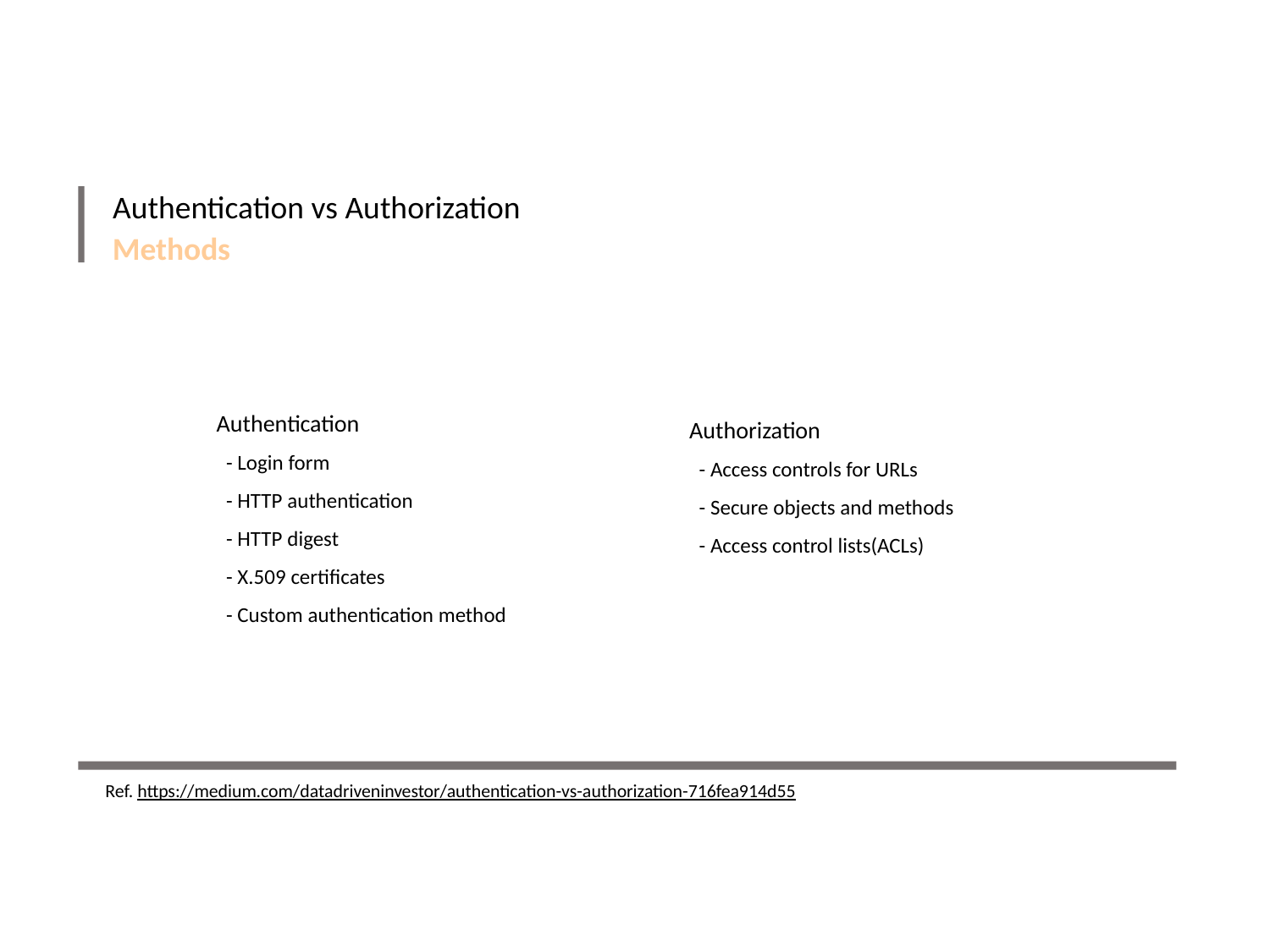

# Authentication vs Authorization

Methods
Authentication
  - Login form
  - HTTP authentication
  - HTTP digest
  - X.509 certificates
  - Custom authentication method
Authorization
  - Access controls for URLs
  - Secure objects and methods
  - Access control lists(ACLs)

Ref. https://medium.com/datadriveninvestor/authentication-vs-authorization-716fea914d55